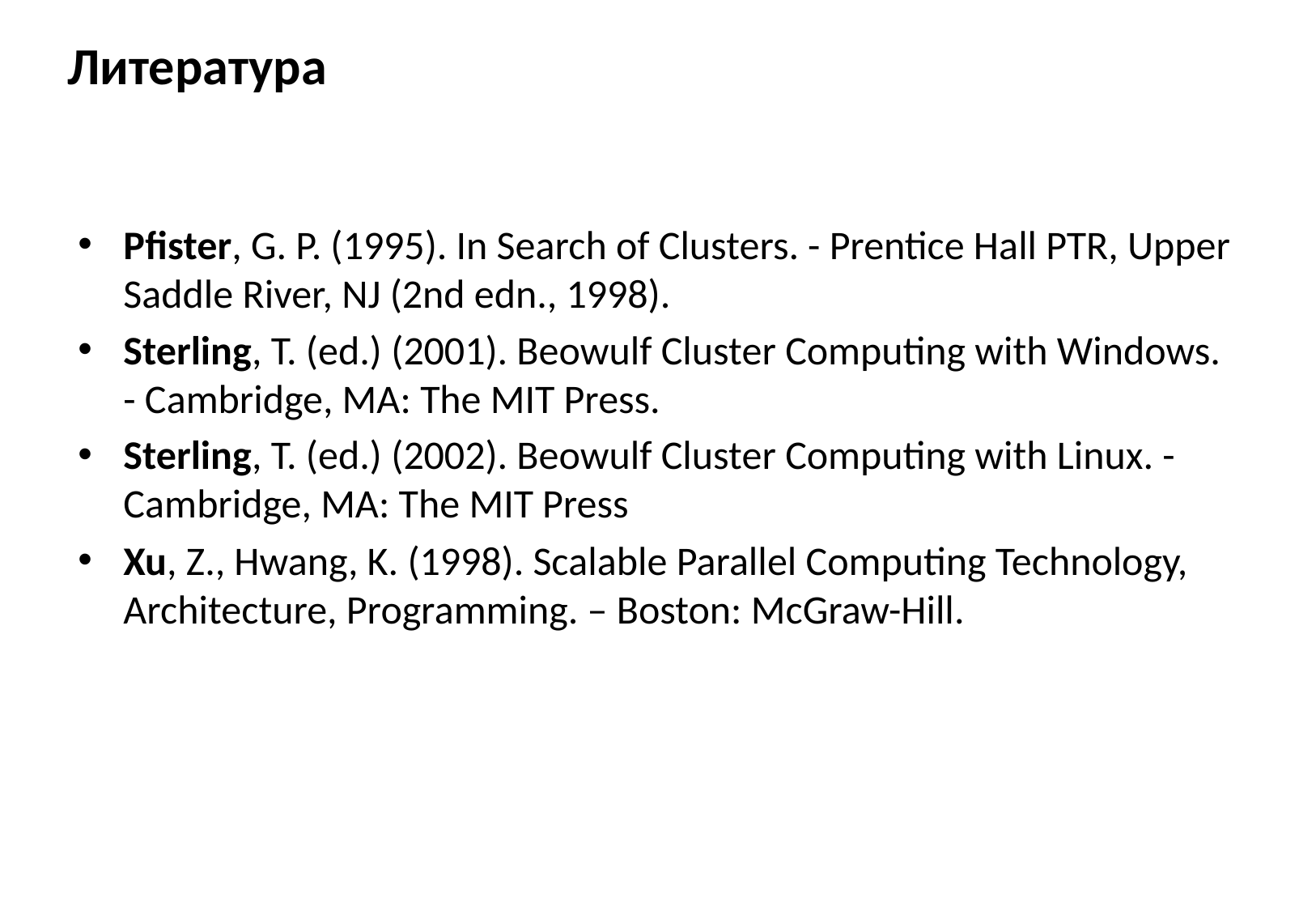

# Литература
Pfister, G. P. (1995). In Search of Clusters. - Prentice Hall PTR, Upper Saddle River, NJ (2nd edn., 1998).
Sterling, T. (ed.) (2001). Beowulf Cluster Computing with Windows. - Cambridge, MA: The MIT Press.
Sterling, T. (ed.) (2002). Beowulf Cluster Computing with Linux. - Cambridge, MA: The MIT Press
Xu, Z., Hwang, K. (1998). Scalable Parallel Computing Technology, Architecture, Programming. – Boston: McGraw-Hill.